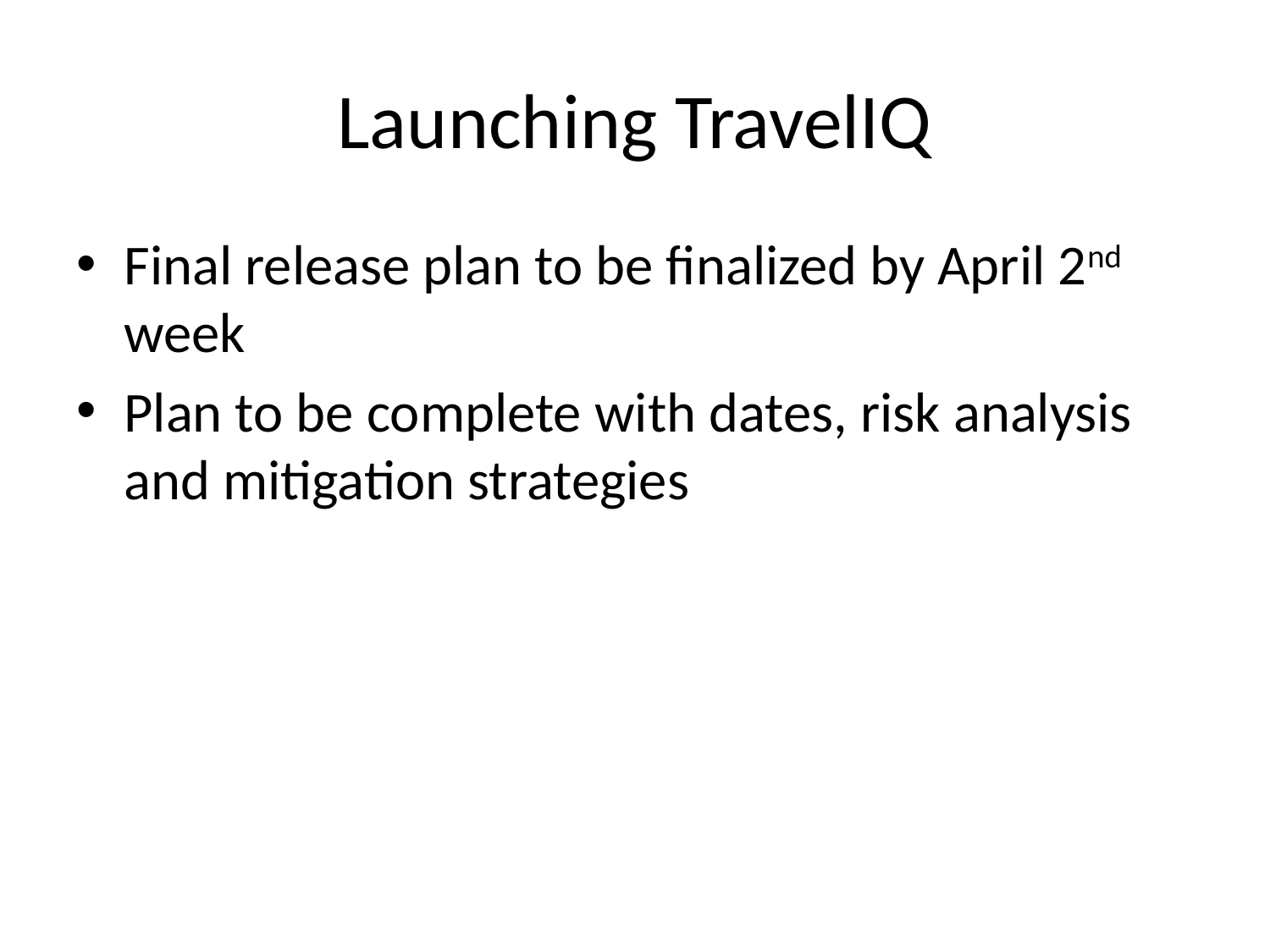

# Launching TravelIQ
Final release plan to be finalized by April 2nd week
Plan to be complete with dates, risk analysis and mitigation strategies